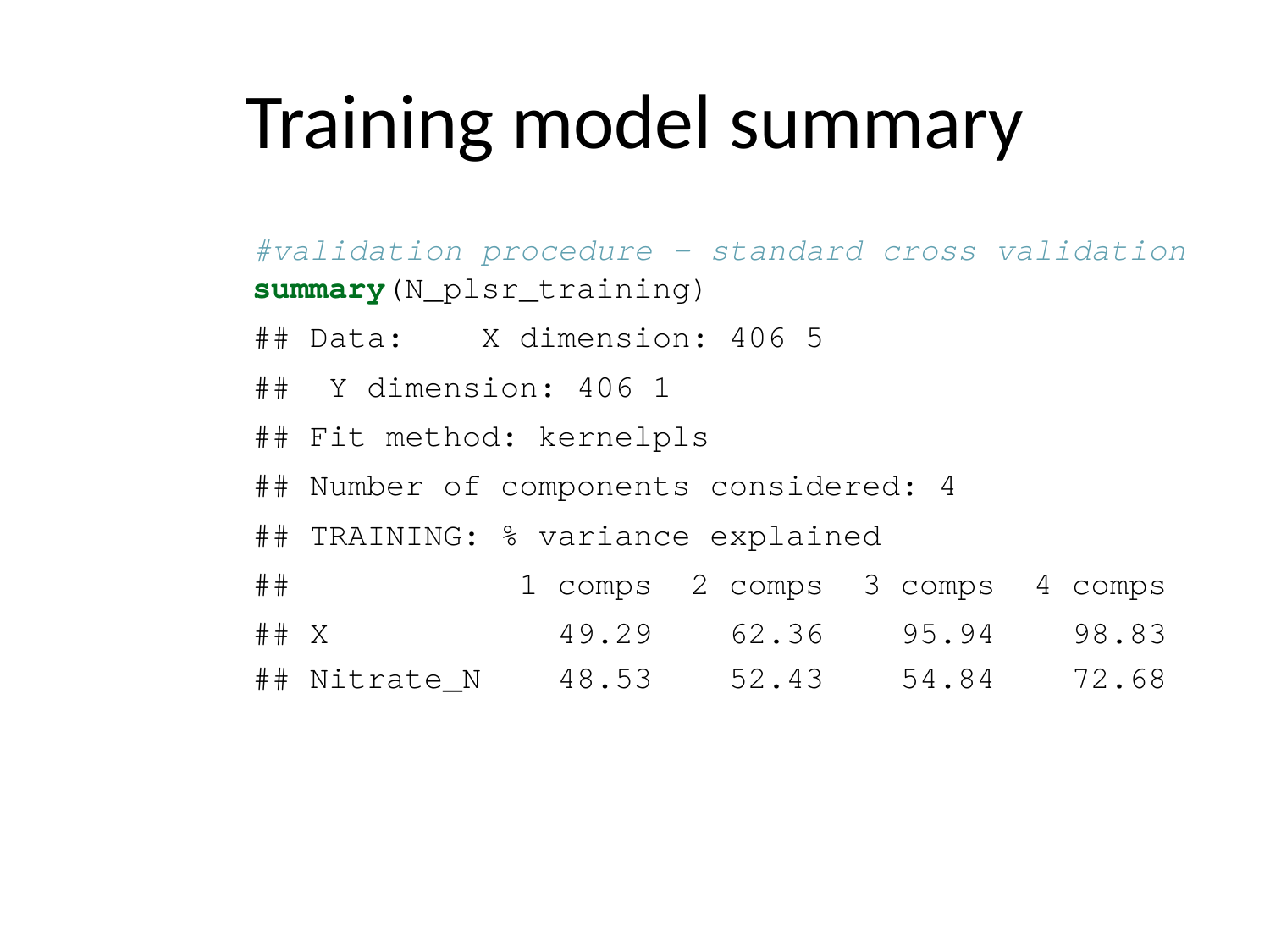

# Training model summary
#validation procedure - standard cross validation
summary(N_plsr_training)
## Data:    X dimension: 406 5
##  Y dimension: 406 1
## Fit method: kernelpls
## Number of components considered: 4
## TRAINING: % variance explained
##            1 comps  2 comps  3 comps  4 comps
## X            49.29    62.36    95.94    98.83
## Nitrate_N    48.53    52.43    54.84    72.68